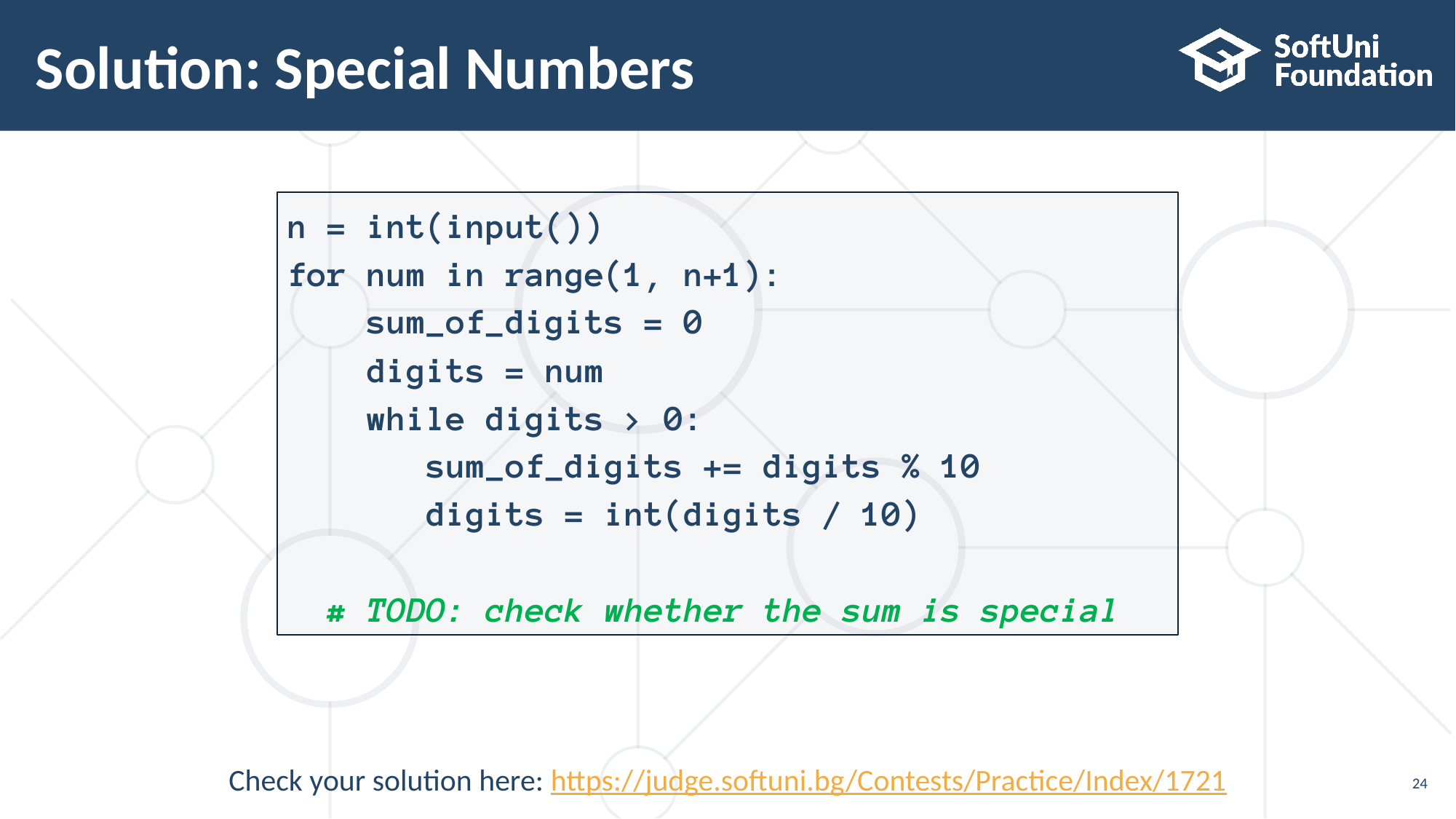

# Solution: Special Numbers
n = int(input())
for num in range(1, n+1):
    sum_of_digits = 0
    digits = num
    while digits > 0:
       sum_of_digits += digits % 10
       digits = int(digits / 10)

  # TODO: check whether the sum is special
Check your solution here: https://judge.softuni.bg/Contests/Practice/Index/1721
24